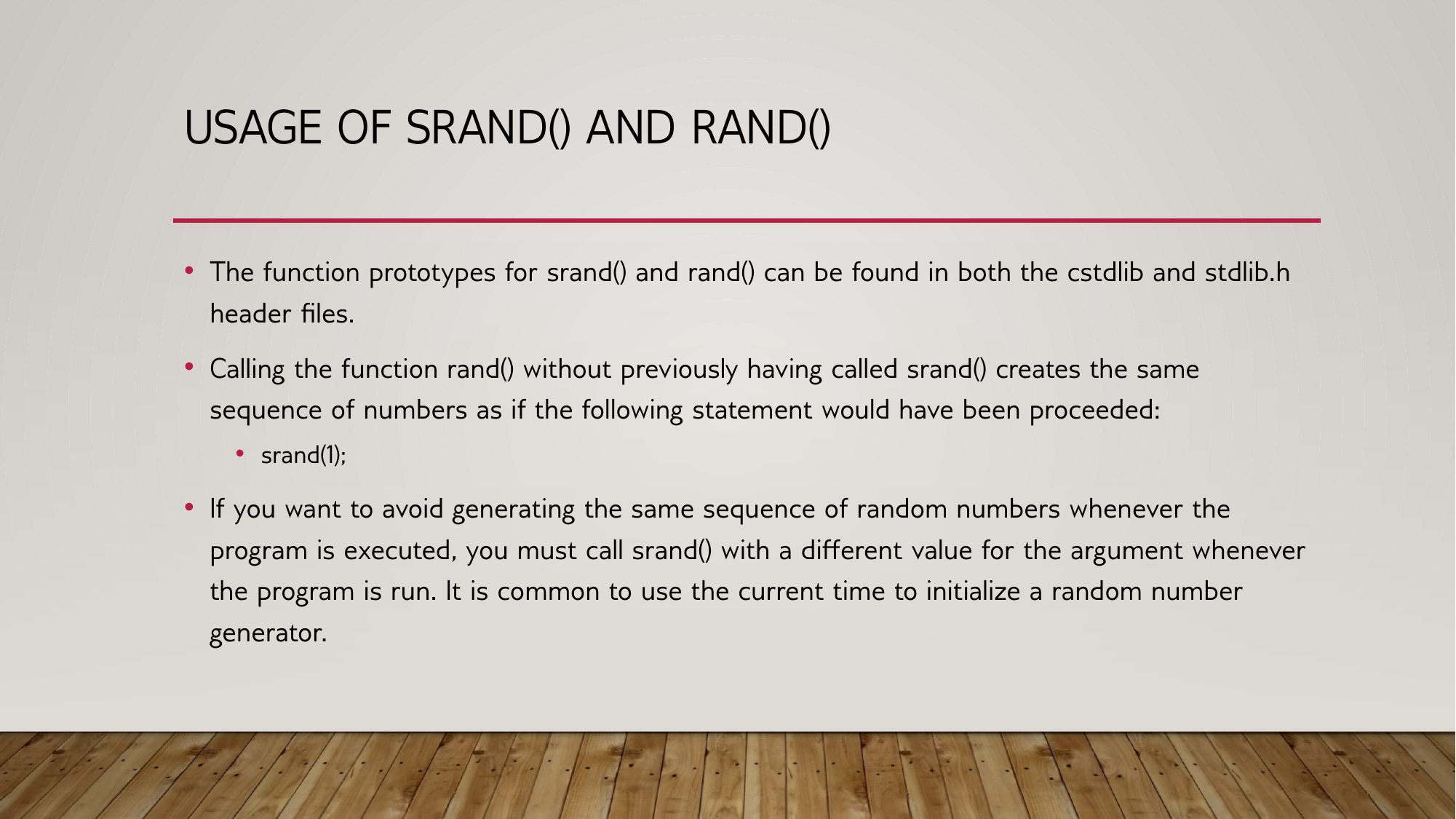

# Usage of srand() and rand()
The function prototypes for srand() and rand() can be found in both the cstdlib and stdlib.h header files.
Calling the function rand() without previously having called srand() creates the same sequence of numbers as if the following statement would have been proceeded:
srand(1);
If you want to avoid generating the same sequence of random numbers whenever the program is executed, you must call srand() with a different value for the argument whenever the program is run. It is common to use the current time to initialize a random number generator.